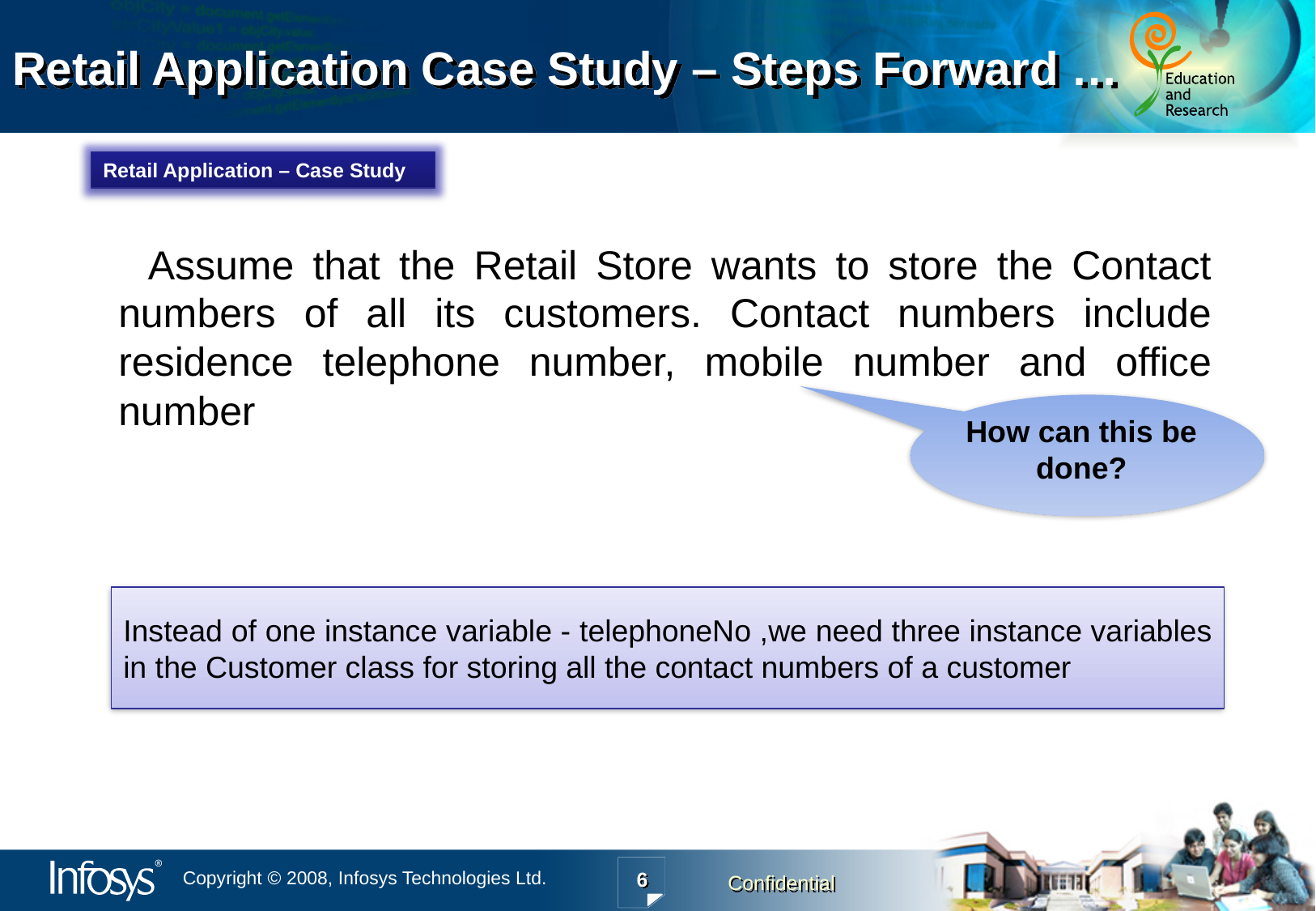

Retail Application Case Study – Steps Forward …
Retail Application – Case Study
    Assume that the Retail Store wants to store the Contact numbers of all its customers. Contact numbers include residence telephone number, mobile number and office number

How can this be done?

Instead of one instance variable - telephoneNo ,we need three instance variables in the Customer class for storing all the contact numbers of a customer

6